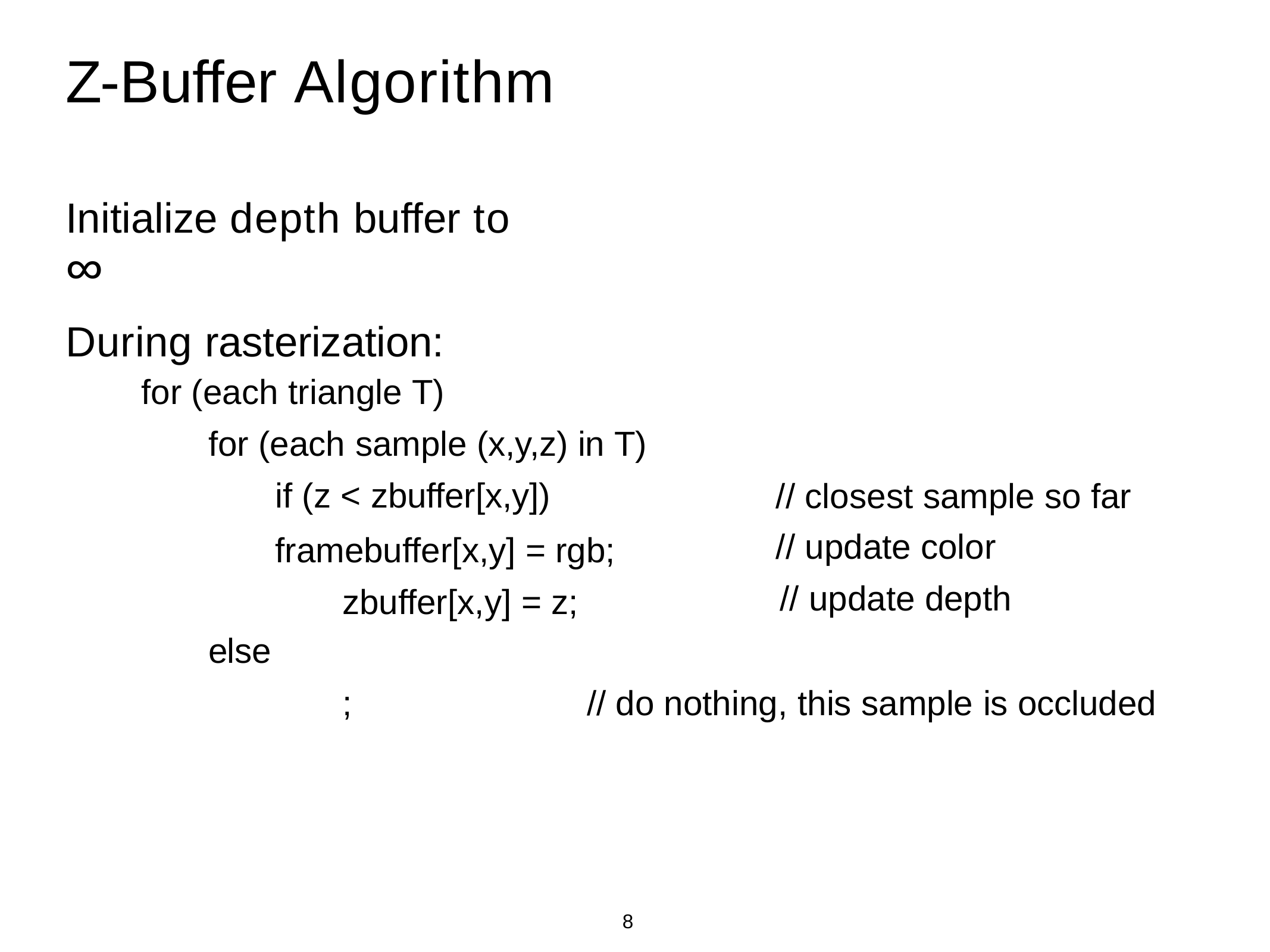

# Z-Buffer Algorithm
Initialize depth buffer to ∞
During rasterization:
for (each triangle T)
for (each sample (x,y,z) in T) if (z < zbuffer[x,y])
framebuffer[x,y] = rgb; zbuffer[x,y] = z;
else
// closest sample so far
// update color
// update depth
;	// do nothing, this sample is occluded
8